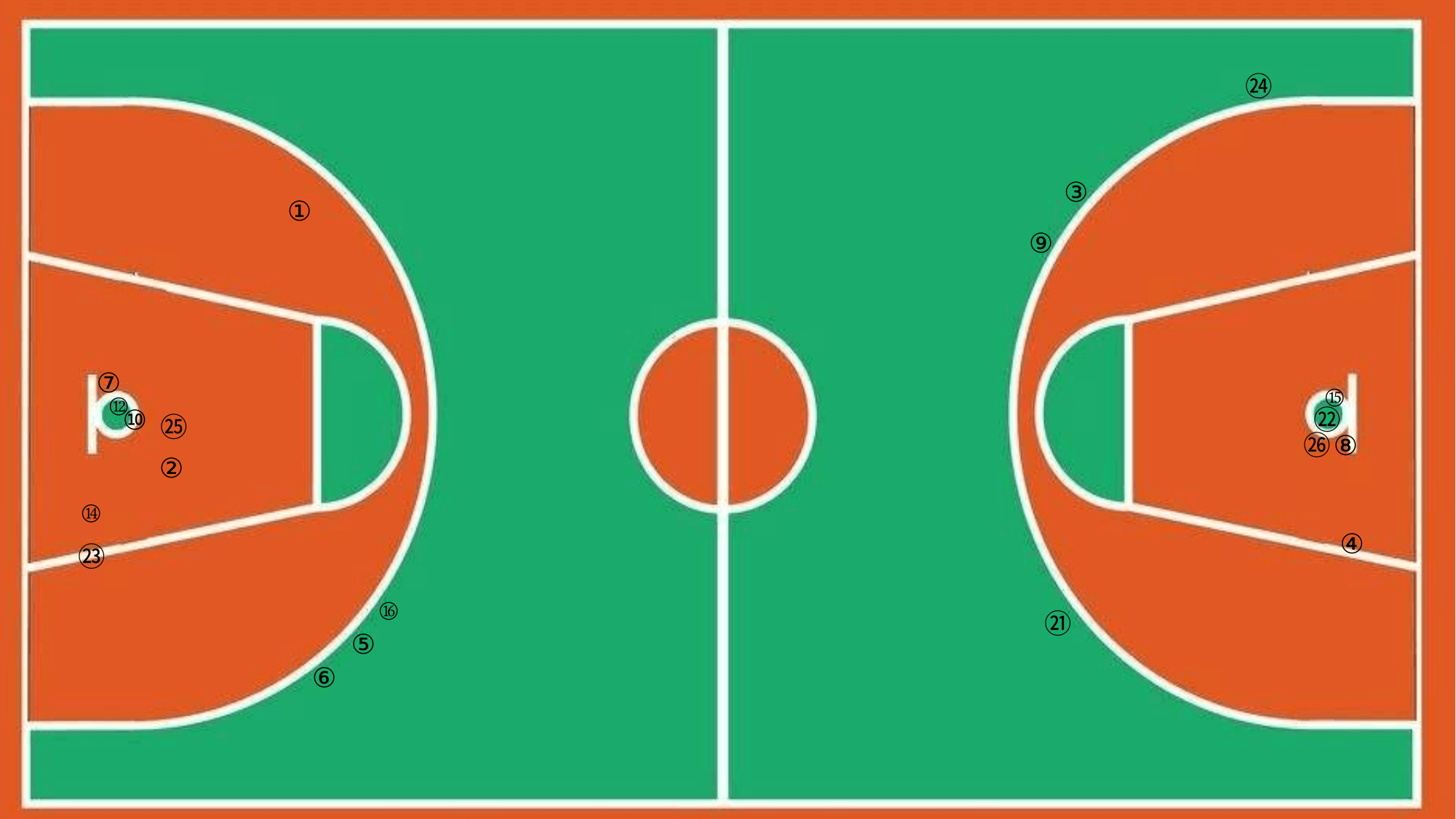

㉔
③
①
⑨
⑦
⑮
⑫
⑩
㉒
㉕
㉖
⑧
②
⑭
④
㉓
⑯
㉑
⑤
⑥